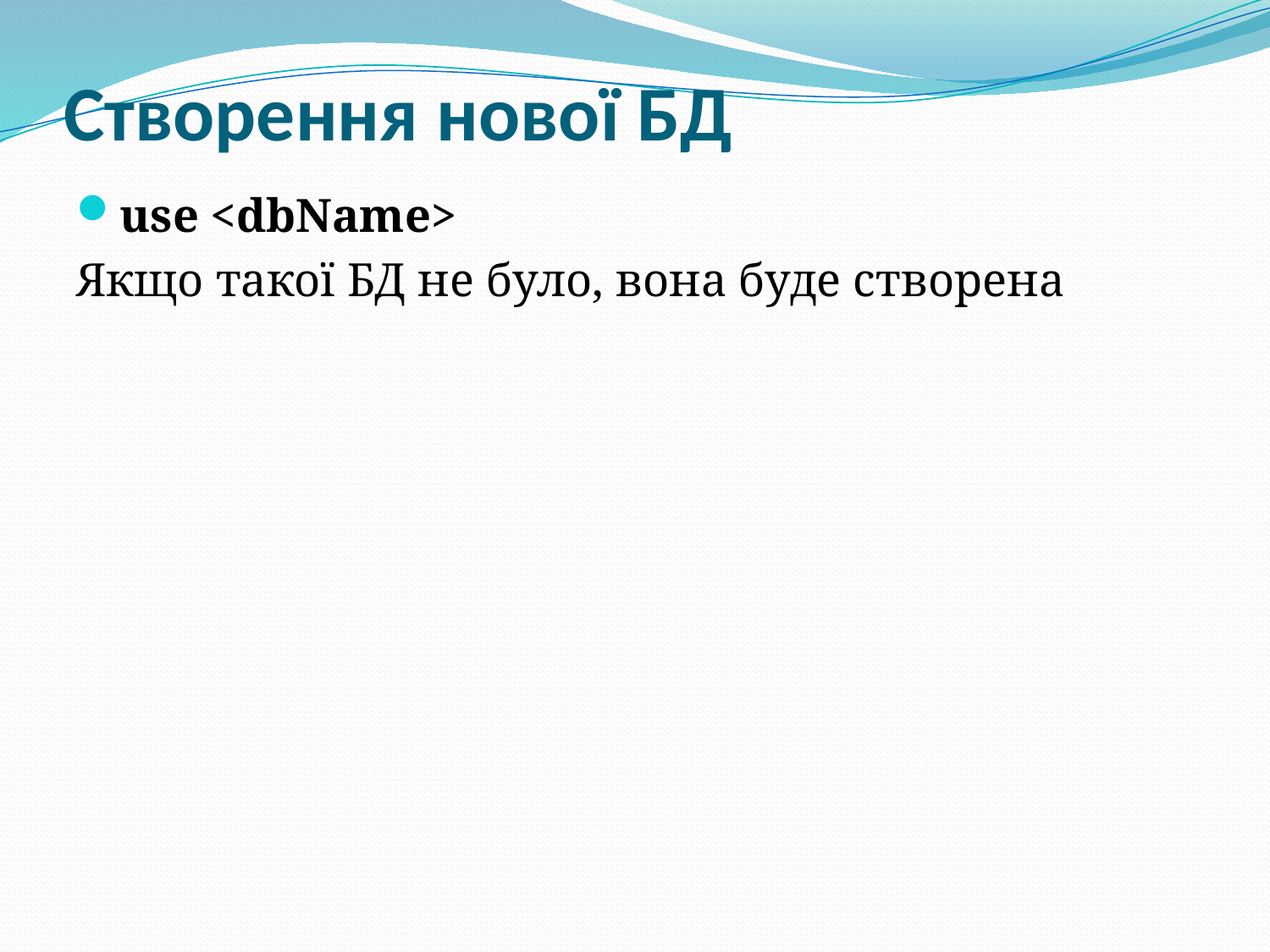

# Створення нової БД
use <dbName>
Якщо такої БД не було, вона буде створена